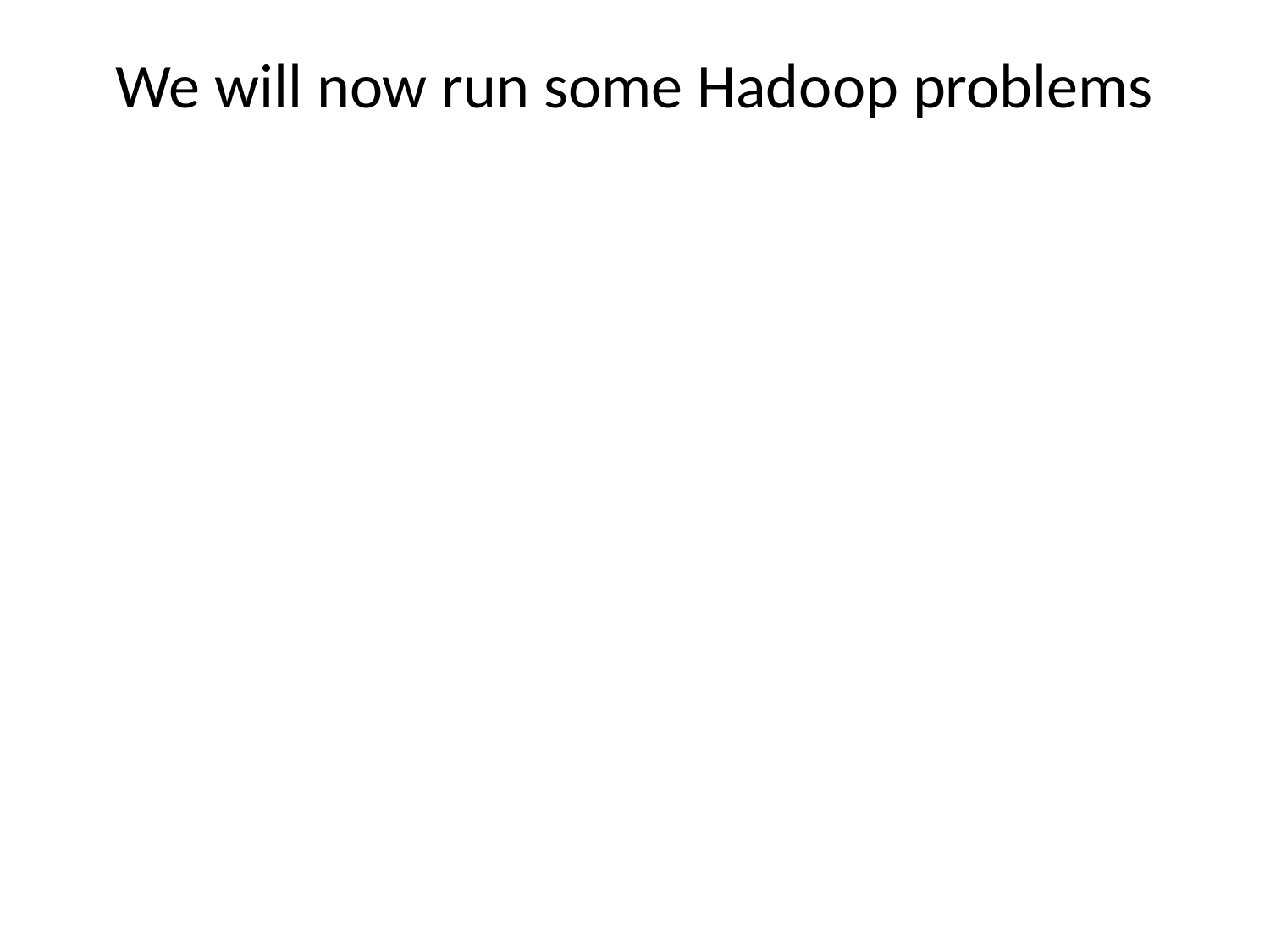

# We will now run some Hadoop problems